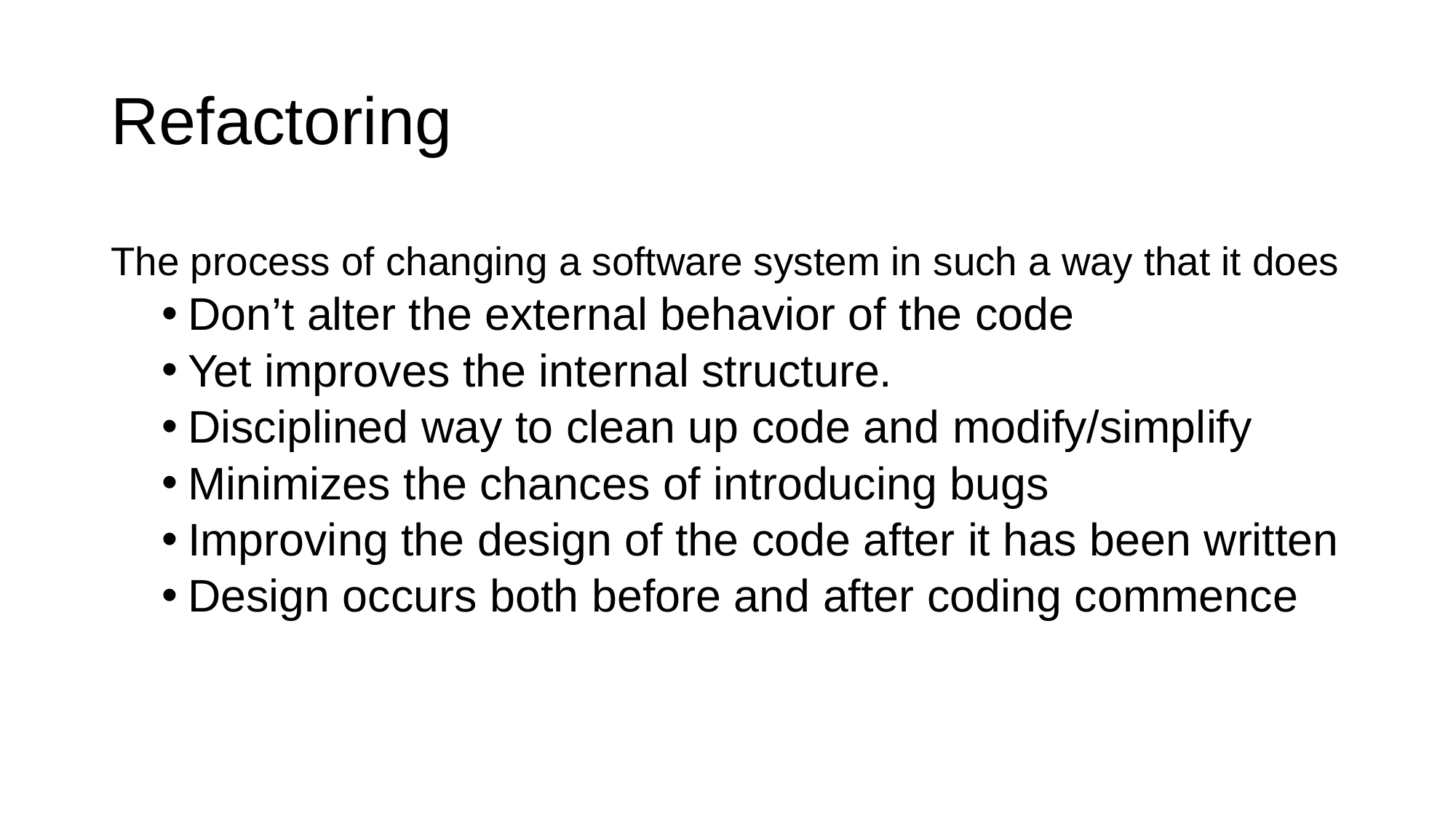

# Refactoring

The process of changing a software system in such a way that it does
Don’t alter the external behavior of the code
Yet improves the internal structure.
Disciplined way to clean up code and modify/simplify
Minimizes the chances of introducing bugs
Improving the design of the code after it has been written
Design occurs both before and after coding commence